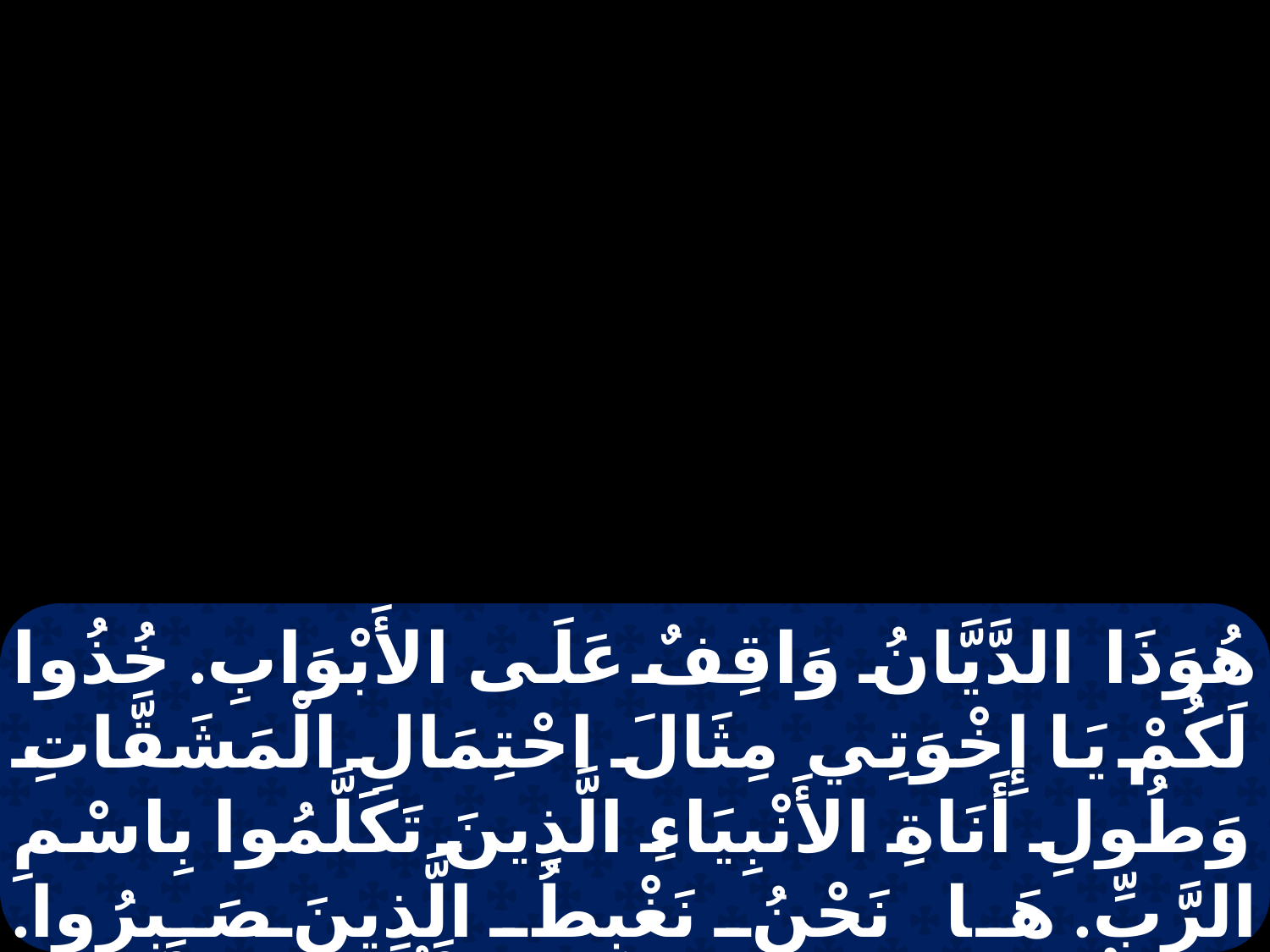

هُوَذَا الدَّيَّانُ وَاقِفٌ عَلَى الأَبْوَابِ. خُذُوا لَكُمْ يَا إِخْوَتِي مِثَالَ احْتِمَالِ الْمَشَقَّاتِ وَطُولِ أَنَاةِ الأَنْبِيَاءِ الَّذِينَ تَكَلَّمُوا بِاسْمِ الرَّبِّ. هَا نَحْنُ نَغْبِطُ الَّذِينَ صَبِرُوا. لأَنَّكُمْ سَمِعْتُمْ بِصَبْرِ أَيُّوبَ وَرَأَيْتُمْ عَاقِبَةَ الرَّبِّ. لأَنَّ الرَّبَّ هُوَ عَظِيمُ الرَّأْفَةِ جِدًّا